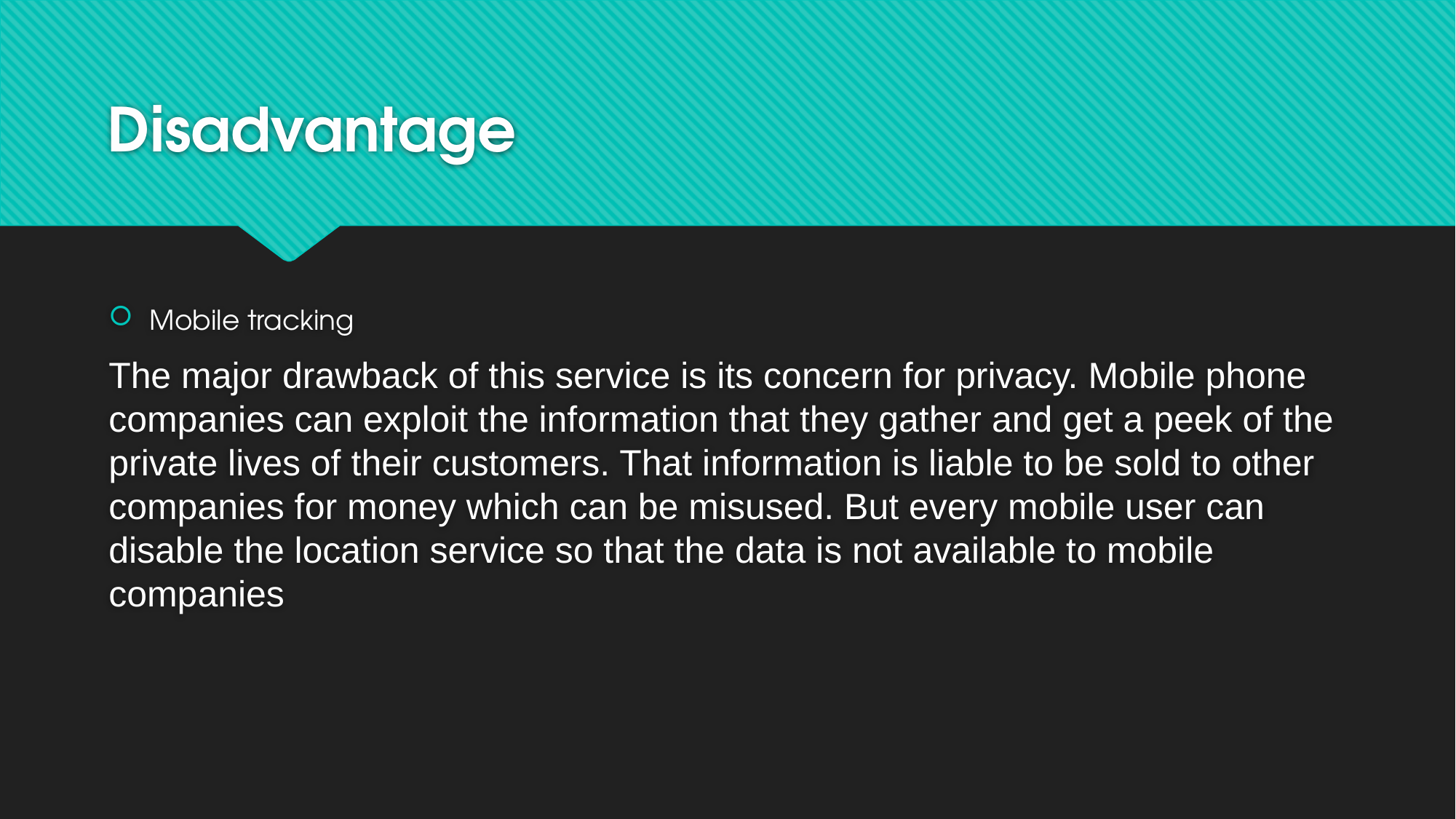

# Disadvantage
Mobile tracking
The major drawback of this service is its concern for privacy. Mobile phone companies can exploit the information that they gather and get a peek of the private lives of their customers. That information is liable to be sold to other companies for money which can be misused. But every mobile user can disable the location service so that the data is not available to mobile companies